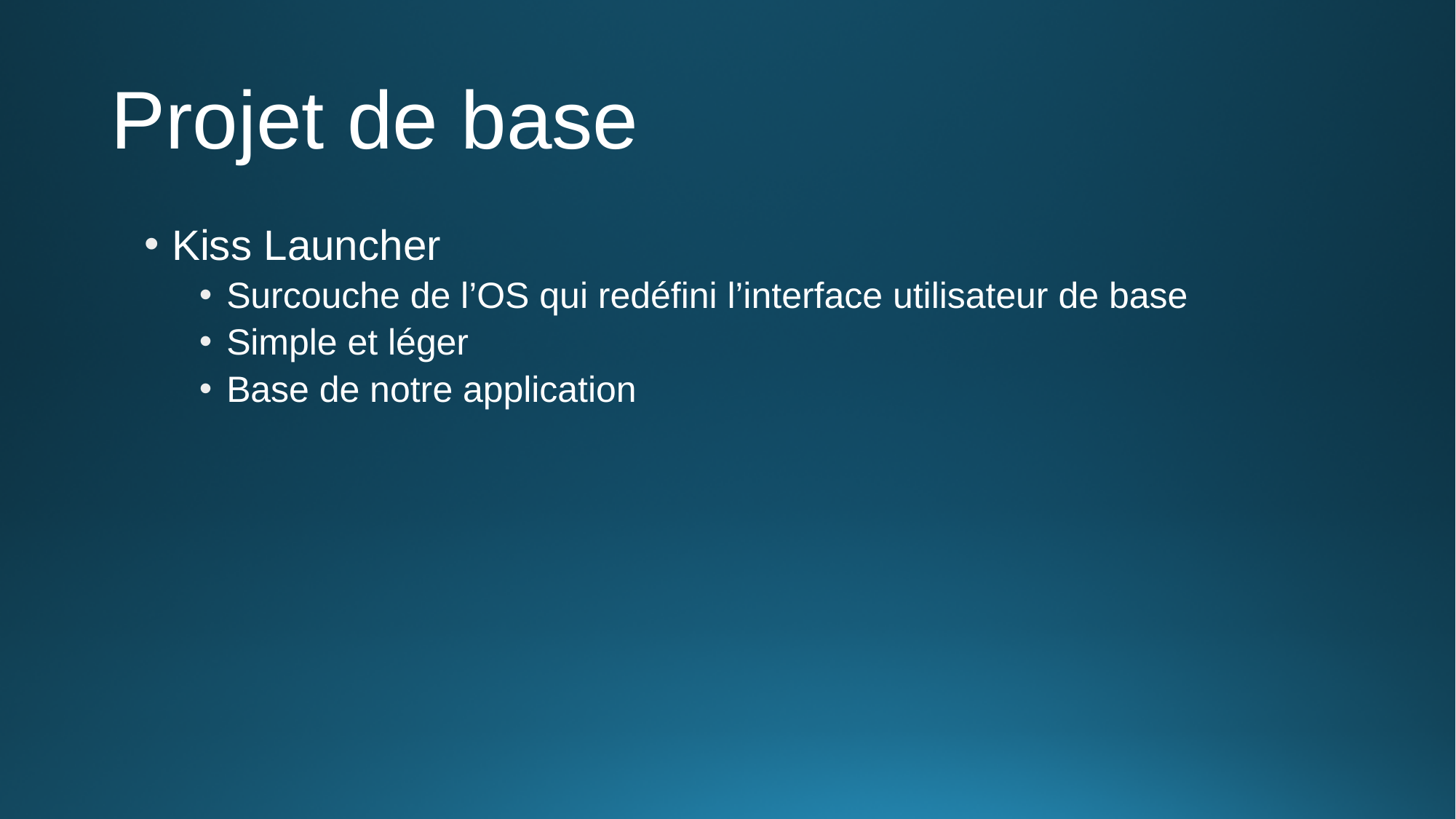

# Projet de base
Kiss Launcher
Surcouche de l’OS qui redéfini l’interface utilisateur de base
Simple et léger
Base de notre application